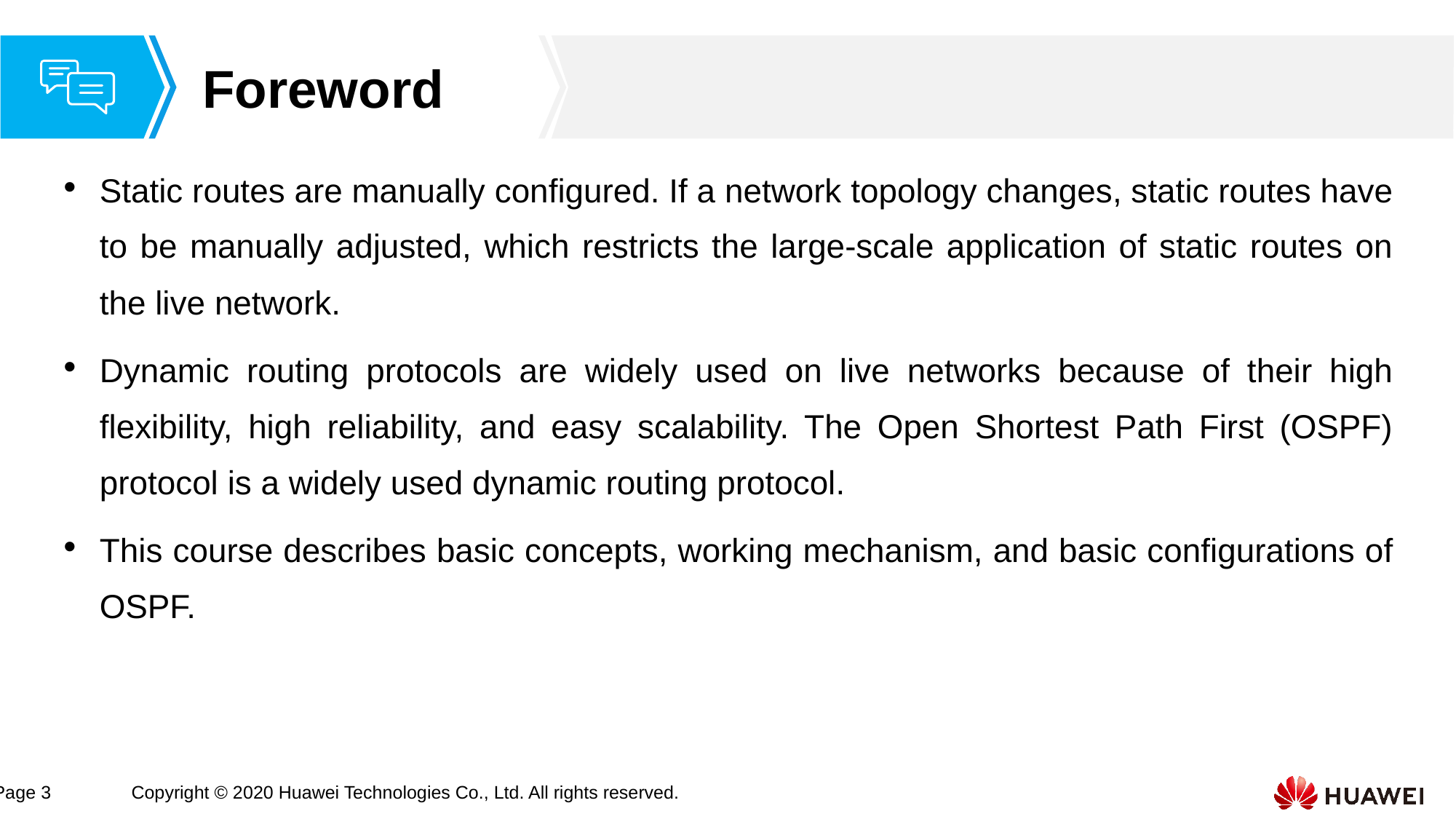

Static routes are manually configured. If a network topology changes, static routes have to be manually adjusted, which restricts the large-scale application of static routes on the live network.
Dynamic routing protocols are widely used on live networks because of their high flexibility, high reliability, and easy scalability. The Open Shortest Path First (OSPF) protocol is a widely used dynamic routing protocol.
This course describes basic concepts, working mechanism, and basic configurations of OSPF.